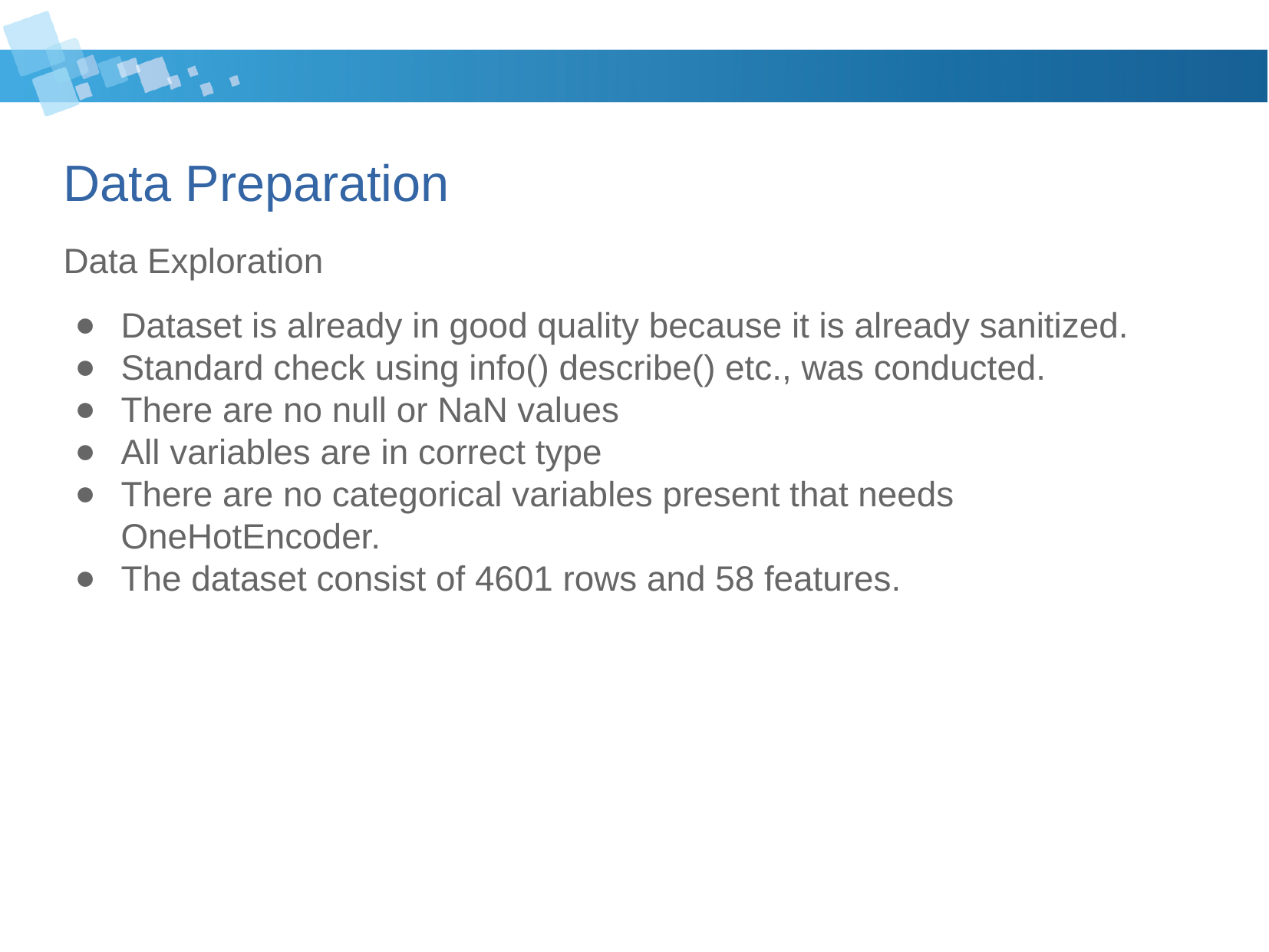

# Data Preparation
Data Exploration
Dataset is already in good quality because it is already sanitized.
Standard check using info() describe() etc., was conducted.
There are no null or NaN values
All variables are in correct type
There are no categorical variables present that needs OneHotEncoder.
The dataset consist of 4601 rows and 58 features.